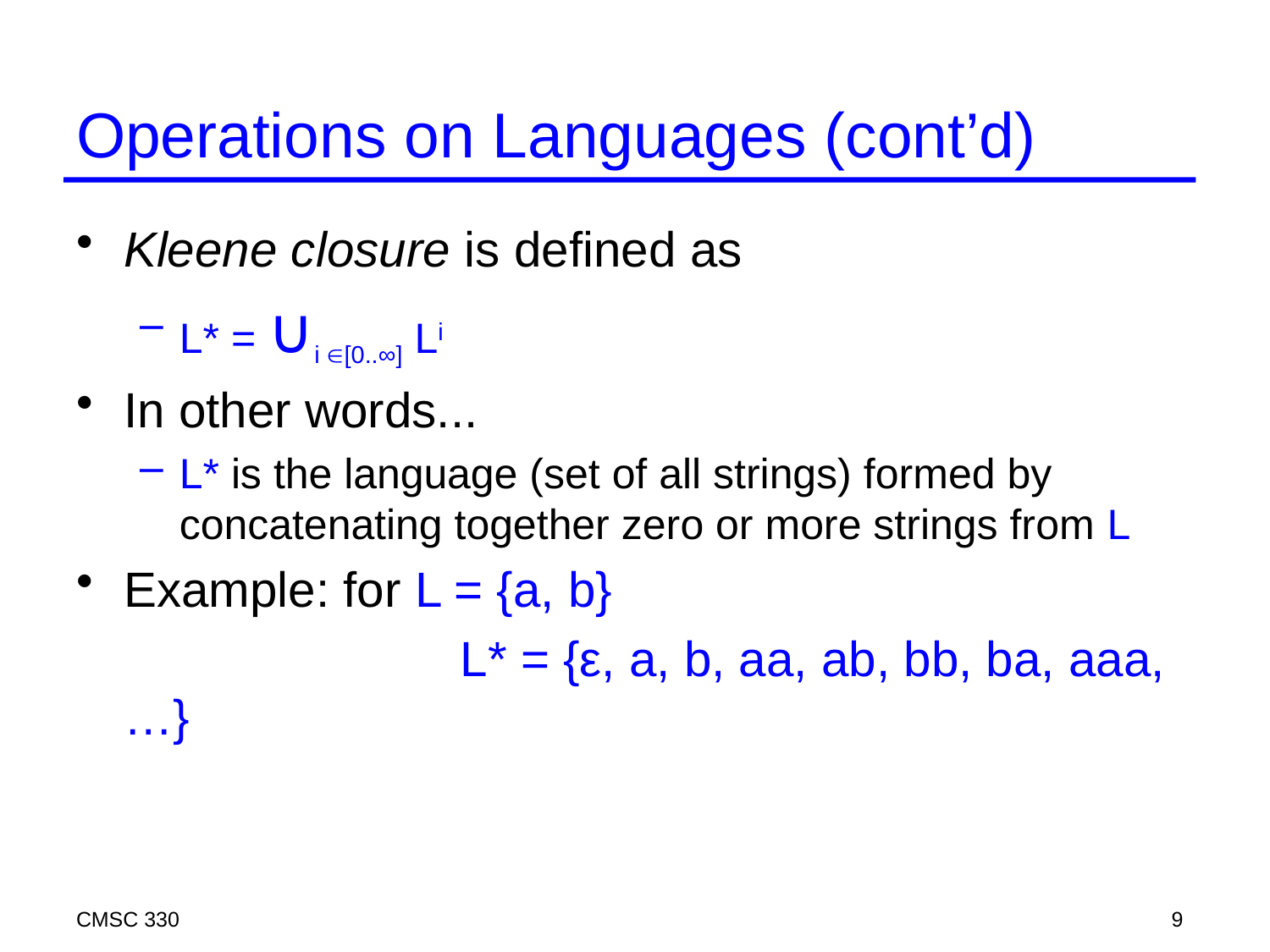

# Operations on Languages (cont’d)
Kleene closure is defined as
L* = ∪i ∈[0..∞] Li
In other words...
L* is the language (set of all strings) formed by concatenating together zero or more strings from L
Example: for L = {a, b}
			      L* = {ε, a, b, aa, ab, bb, ba, aaa, …}
CMSC 330
9